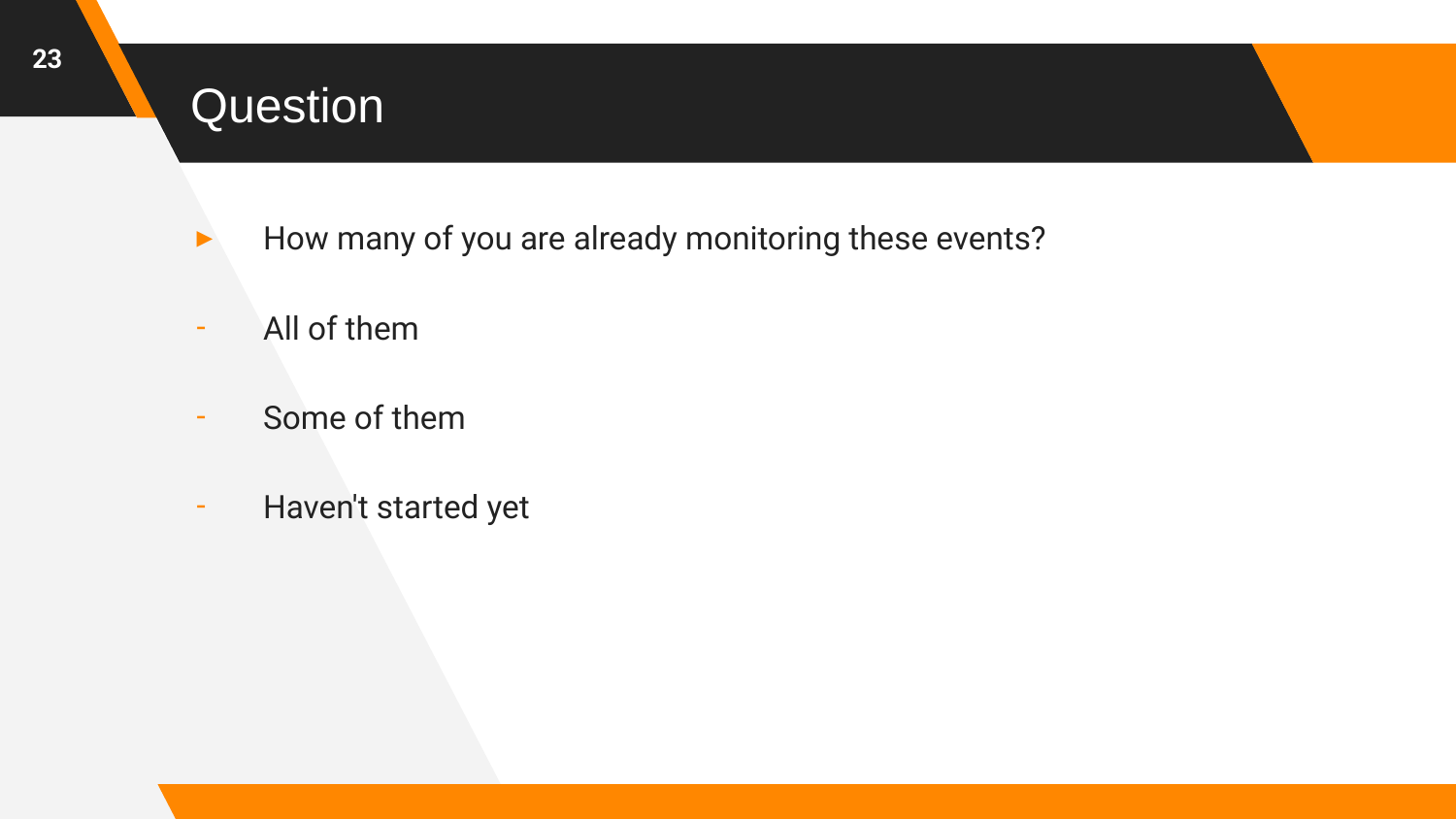

23
# Question
How many of you are already monitoring these events?
All of them
Some of them
Haven't started yet